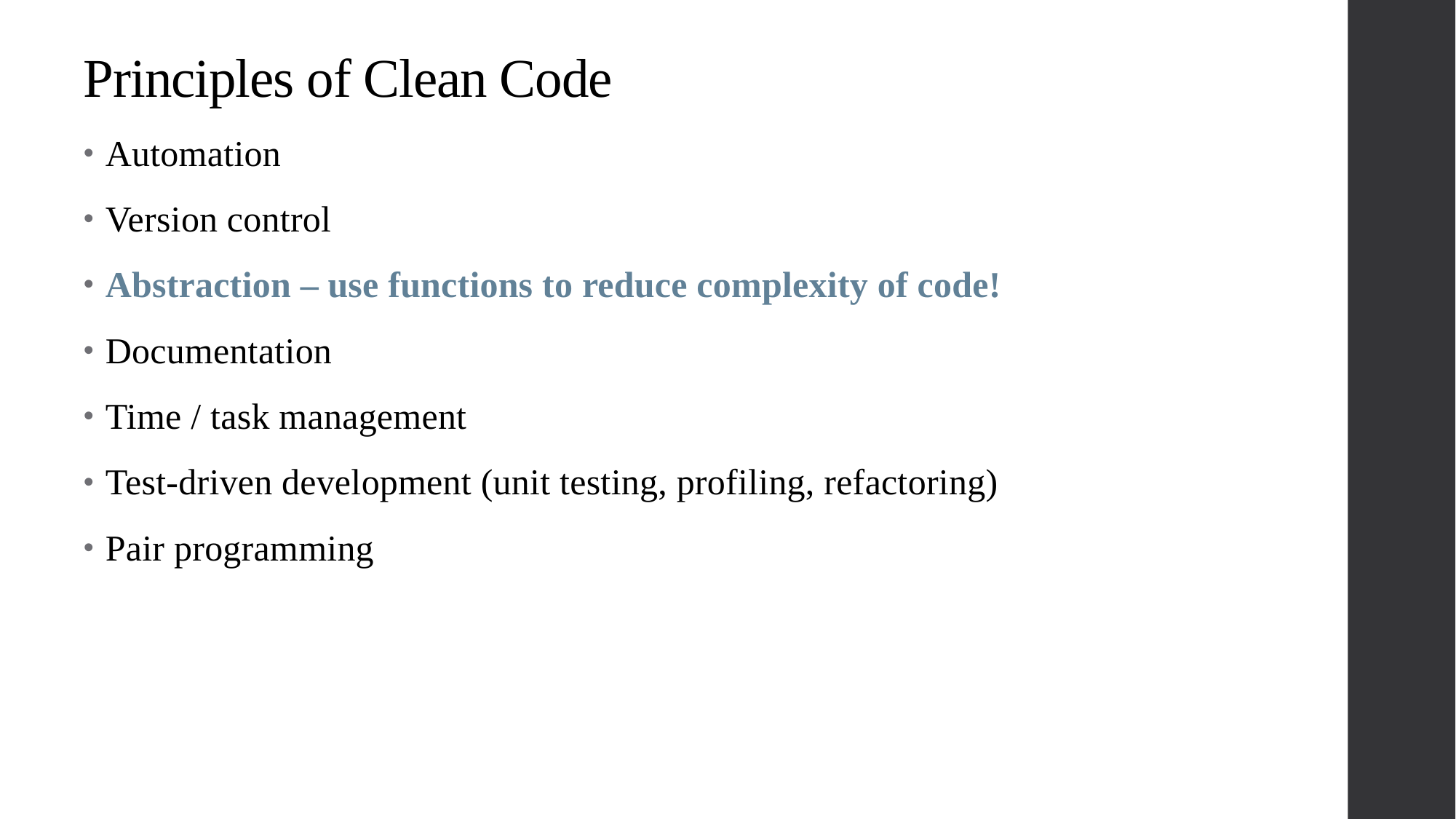

# Principles of Clean Code
Automation
Version control
Abstraction – use functions to reduce complexity of code!
Documentation
Time / task management
Test-driven development (unit testing, profiling, refactoring)
Pair programming